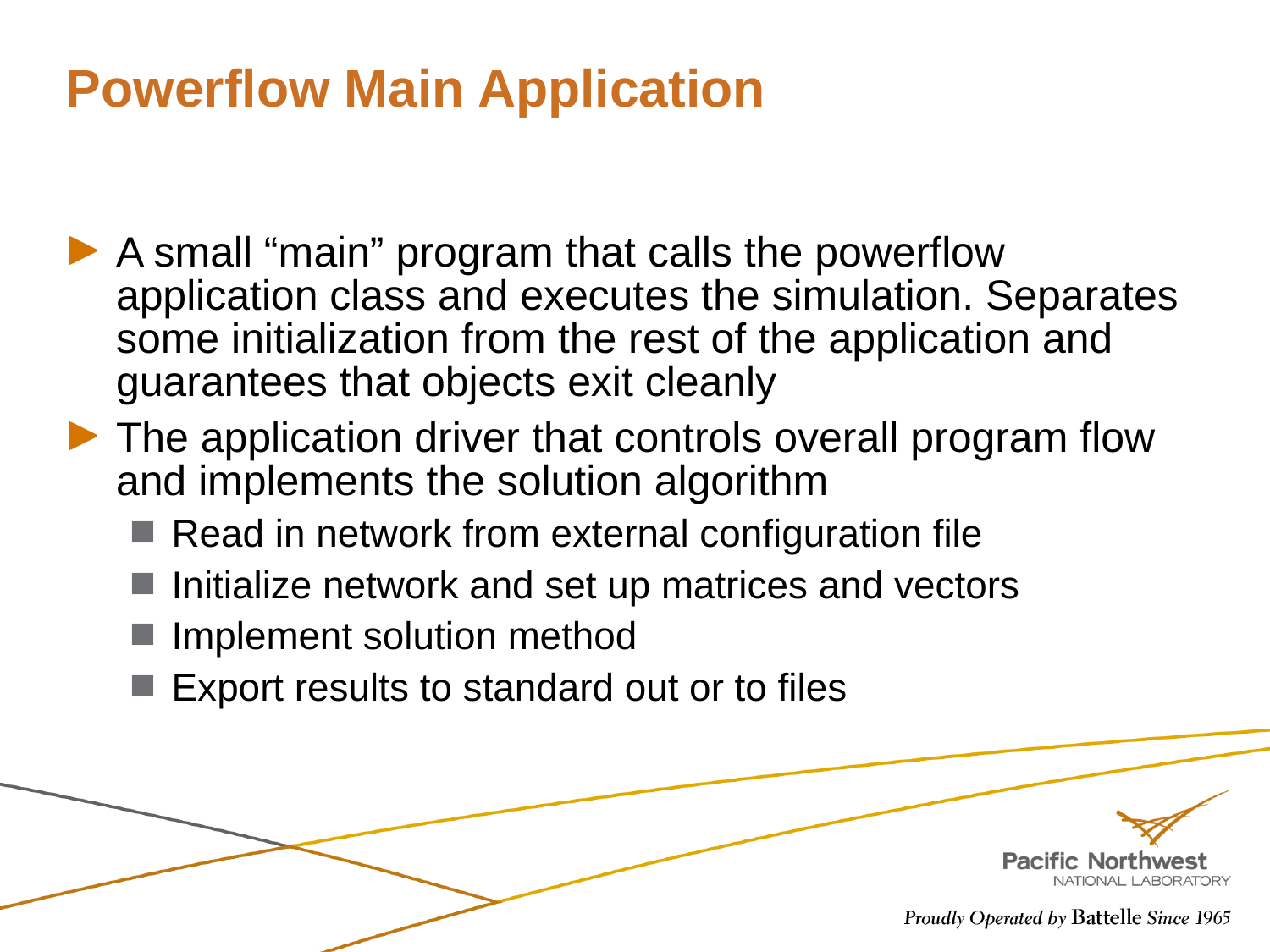

# Powerflow Main Application
A small “main” program that calls the powerflow application class and executes the simulation. Separates some initialization from the rest of the application and guarantees that objects exit cleanly
The application driver that controls overall program flow and implements the solution algorithm
Read in network from external configuration file
Initialize network and set up matrices and vectors
Implement solution method
Export results to standard out or to files